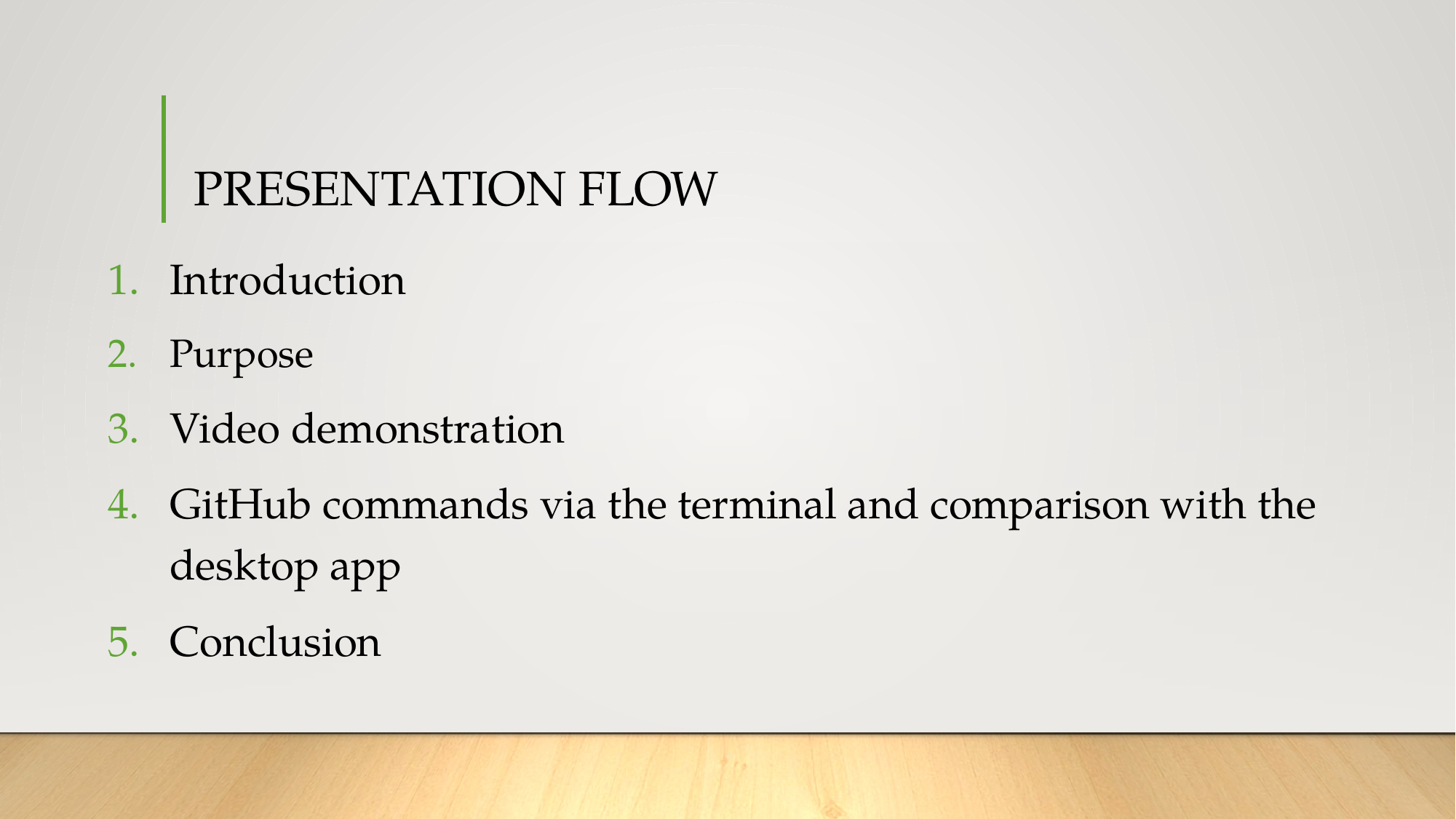

# PRESENTATION FLOW
Introduction
Purpose
Video demonstration
GitHub commands via the terminal and comparison with the desktop app
Conclusion